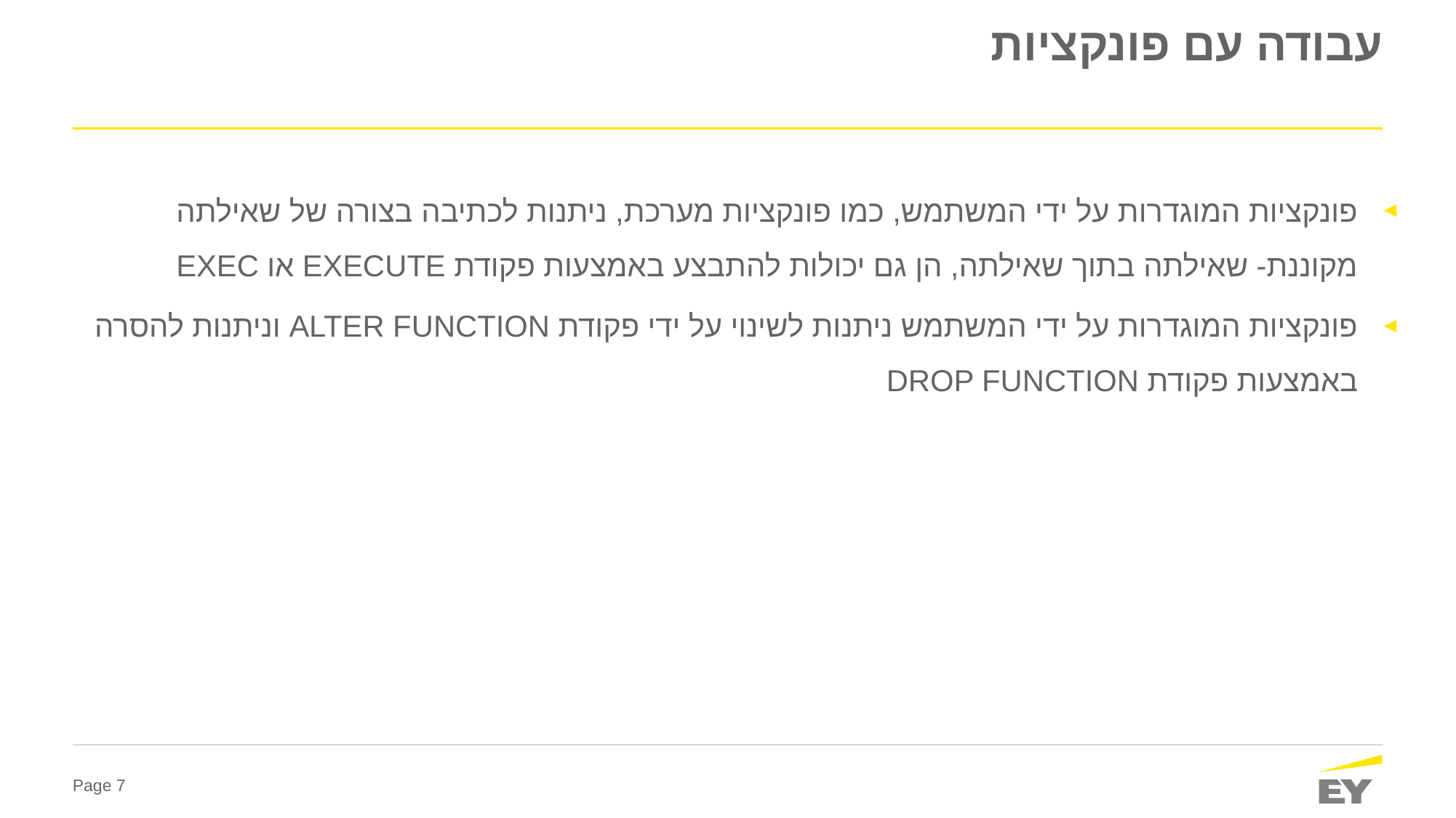

# עבודה עם פונקציות

פונקציות המוגדרות על ידי המשתמש, כמו פונקציות מערכת, ניתנות לכתיבה בצורה של שאילתה מקוננת- שאילתה בתוך שאילתה, הן גם יכולות להתבצע באמצעות פקודת EXECUTE או EXEC
פונקציות המוגדרות על ידי המשתמש ניתנות לשינוי על ידי פקודת ALTER FUNCTION וניתנות להסרה באמצעות פקודת DROP FUNCTION